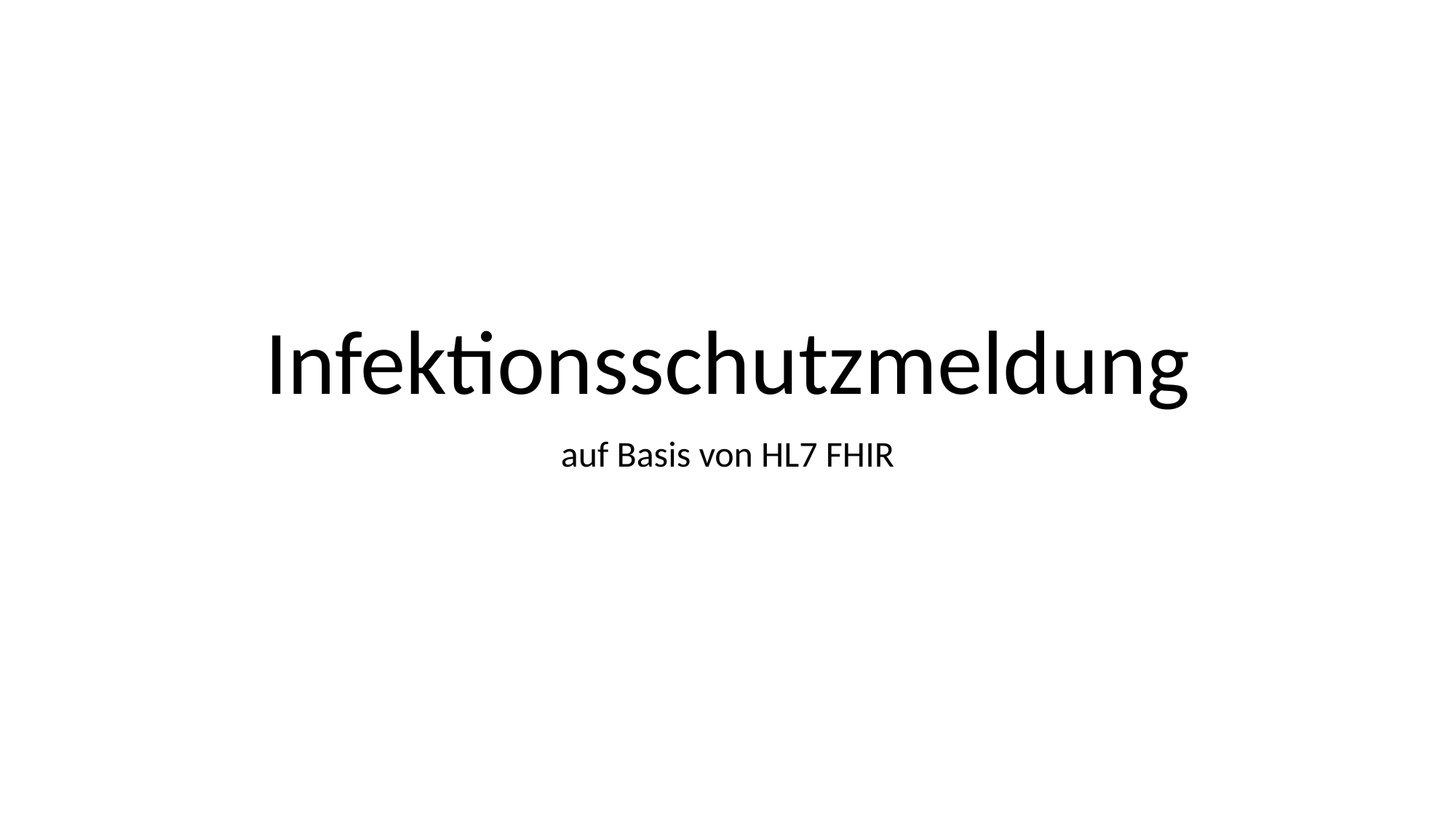

# Infektionsschutzmeldung
auf Basis von HL7 FHIR